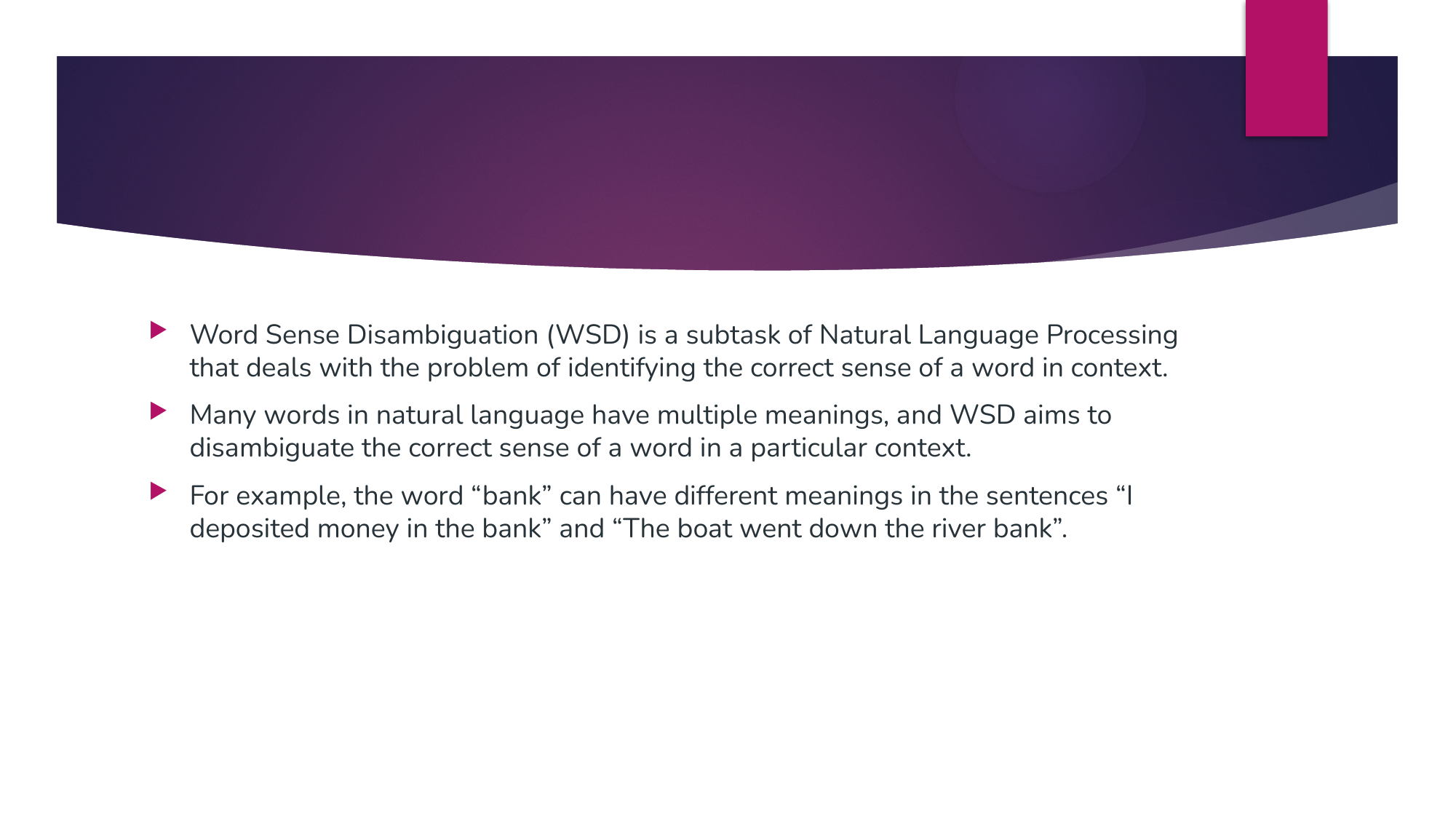

Word Sense Disambiguation (WSD) is a subtask of Natural Language Processing that deals with the problem of identifying the correct sense of a word in context.
Many words in natural language have multiple meanings, and WSD aims to disambiguate the correct sense of a word in a particular context.
For example, the word “bank” can have different meanings in the sentences “I deposited money in the bank” and “The boat went down the river bank”.